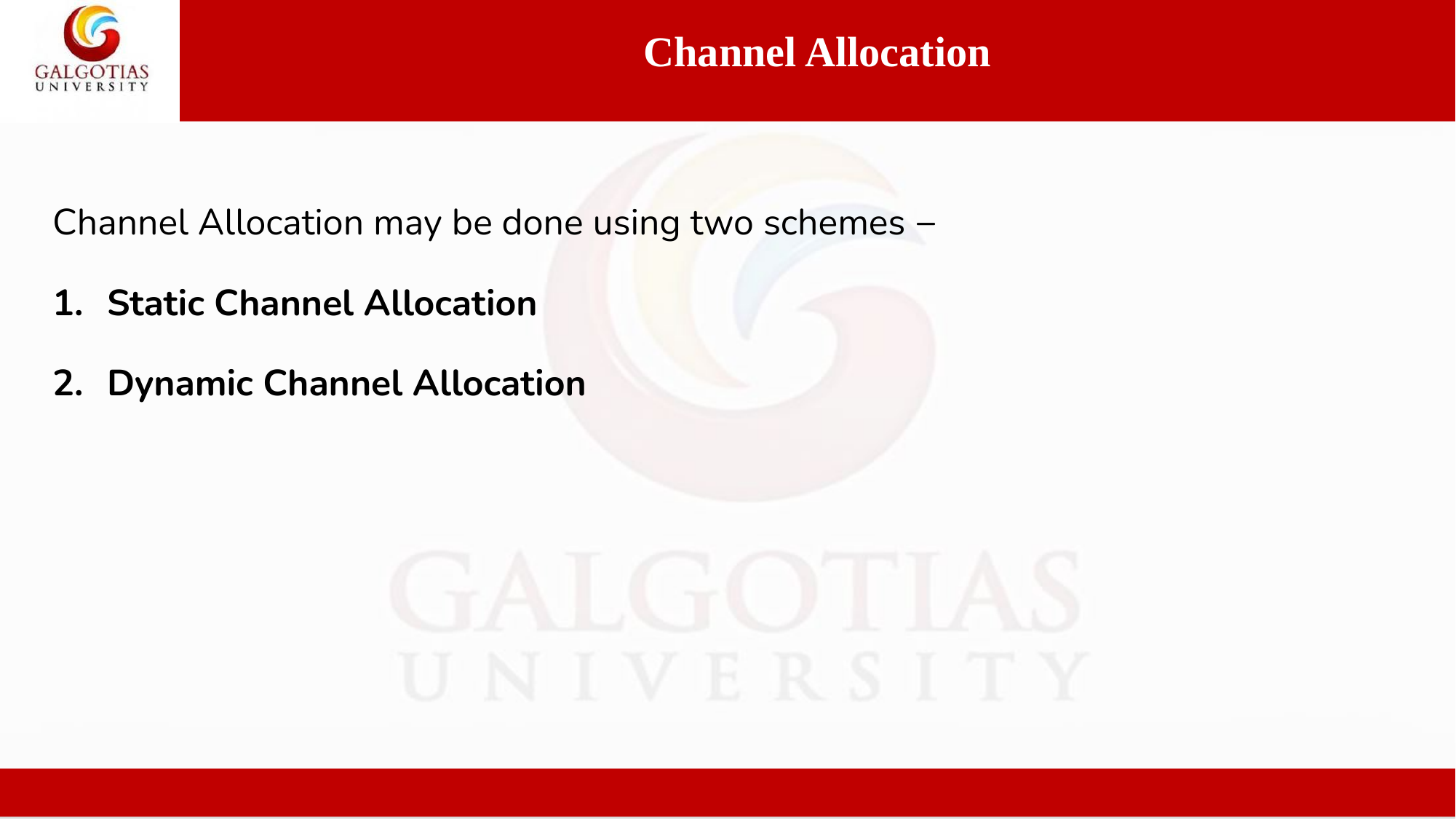

Channel Allocation
Channel Allocation may be done using two schemes −
Static Channel Allocation
Dynamic Channel Allocation